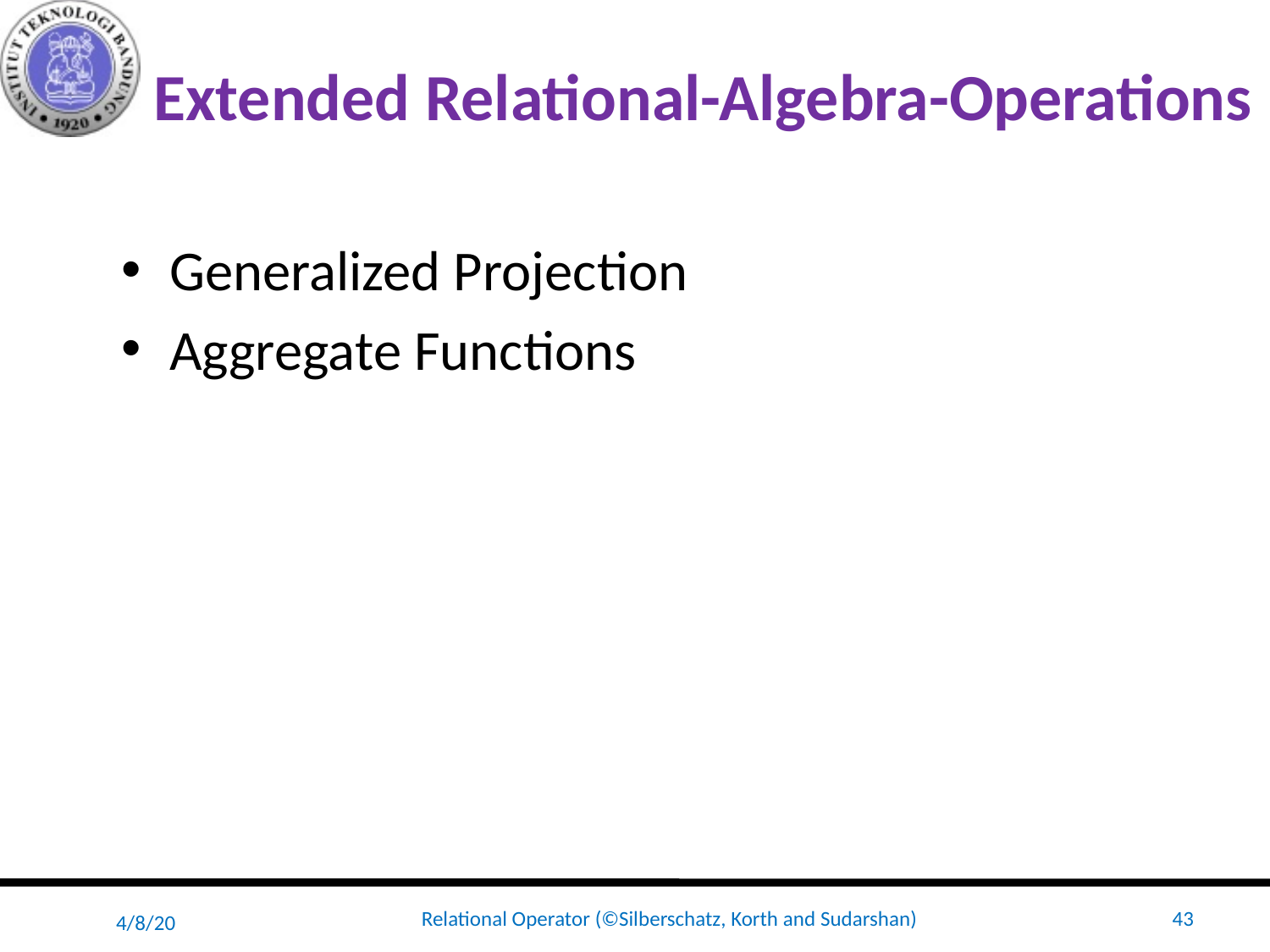

# Extended Relational-Algebra-Operations
Generalized Projection
Aggregate Functions
4/8/20
Relational Operator (©Silberschatz, Korth and Sudarshan)
43